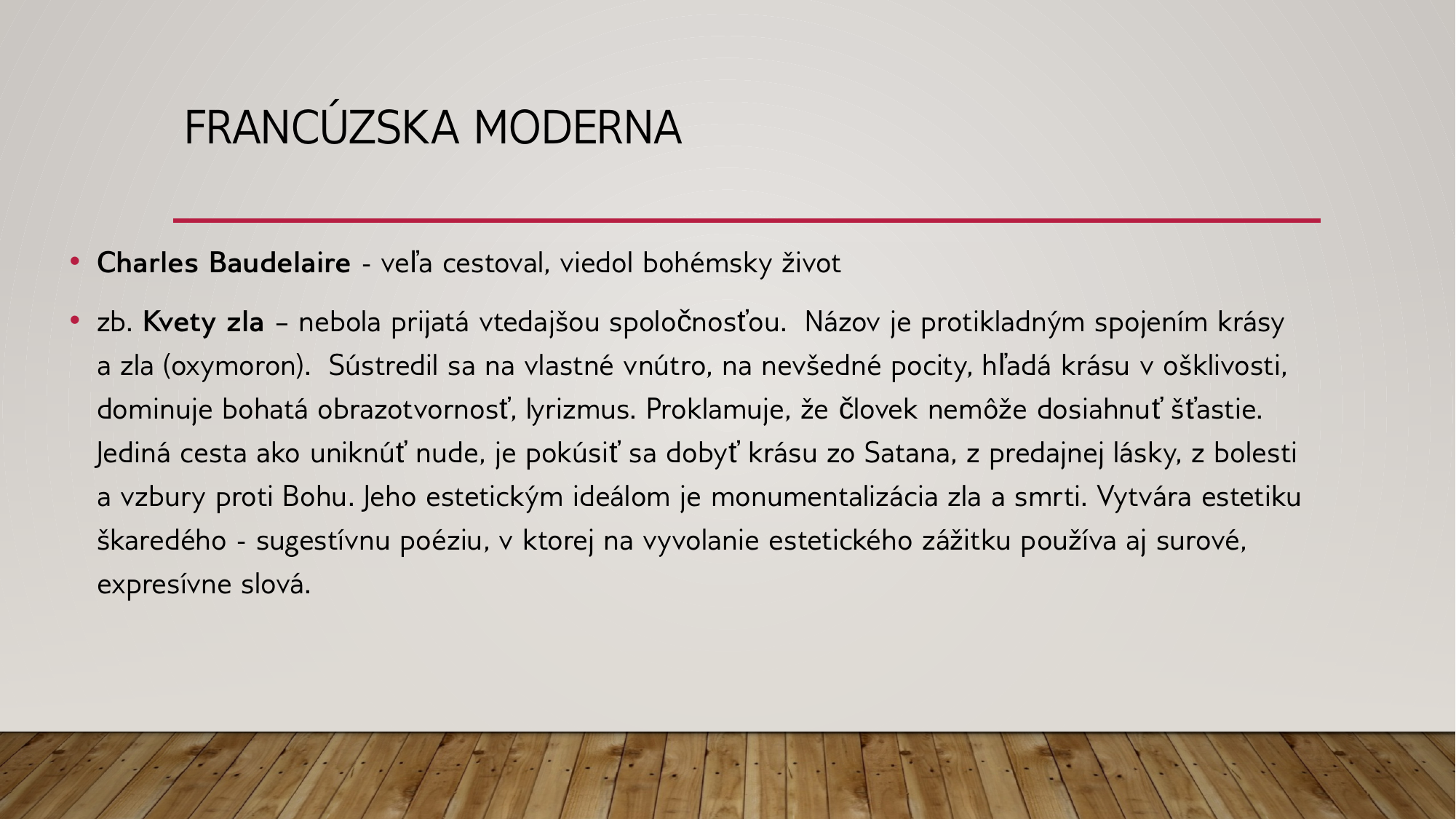

# Francúzska moderna
Charles Baudelaire - veľa cestoval, viedol bohémsky život
zb. Kvety zla – nebola prijatá vtedajšou spoločnosťou.  Názov je protikladným spojením krásy a zla (oxymoron).  Sústredil sa na vlastné vnútro, na nevšedné pocity, hľadá krásu v ošklivosti, dominuje bohatá obrazotvornosť, lyrizmus. Proklamuje, že človek nemôže dosiahnuť šťastie. Jediná cesta ako uniknúť nude, je pokúsiť sa dobyť krásu zo Satana, z predajnej lásky, z bolesti a vzbury proti Bohu. Jeho estetickým ideálom je monumentalizácia zla a smrti. Vytvára estetiku škaredého - sugestívnu poéziu, v ktorej na vyvolanie estetického zážitku používa aj surové, expresívne slová.